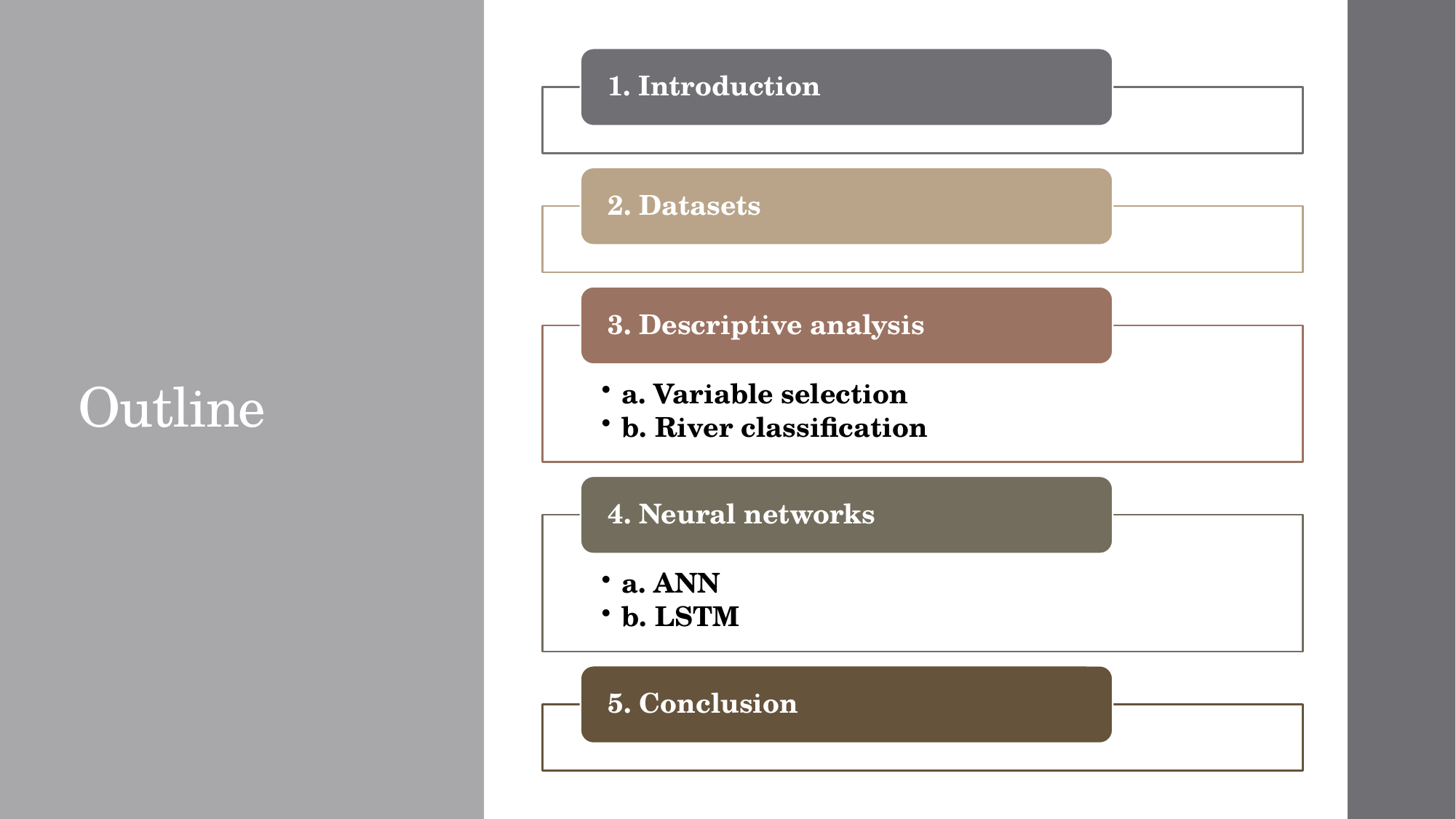

1. Introduction
2. Datasets
a. Variable selection
b. River classification
3. Descriptive analysis
a. ANN
b. LSTM
4. Neural networks
5. Conclusion
Outline